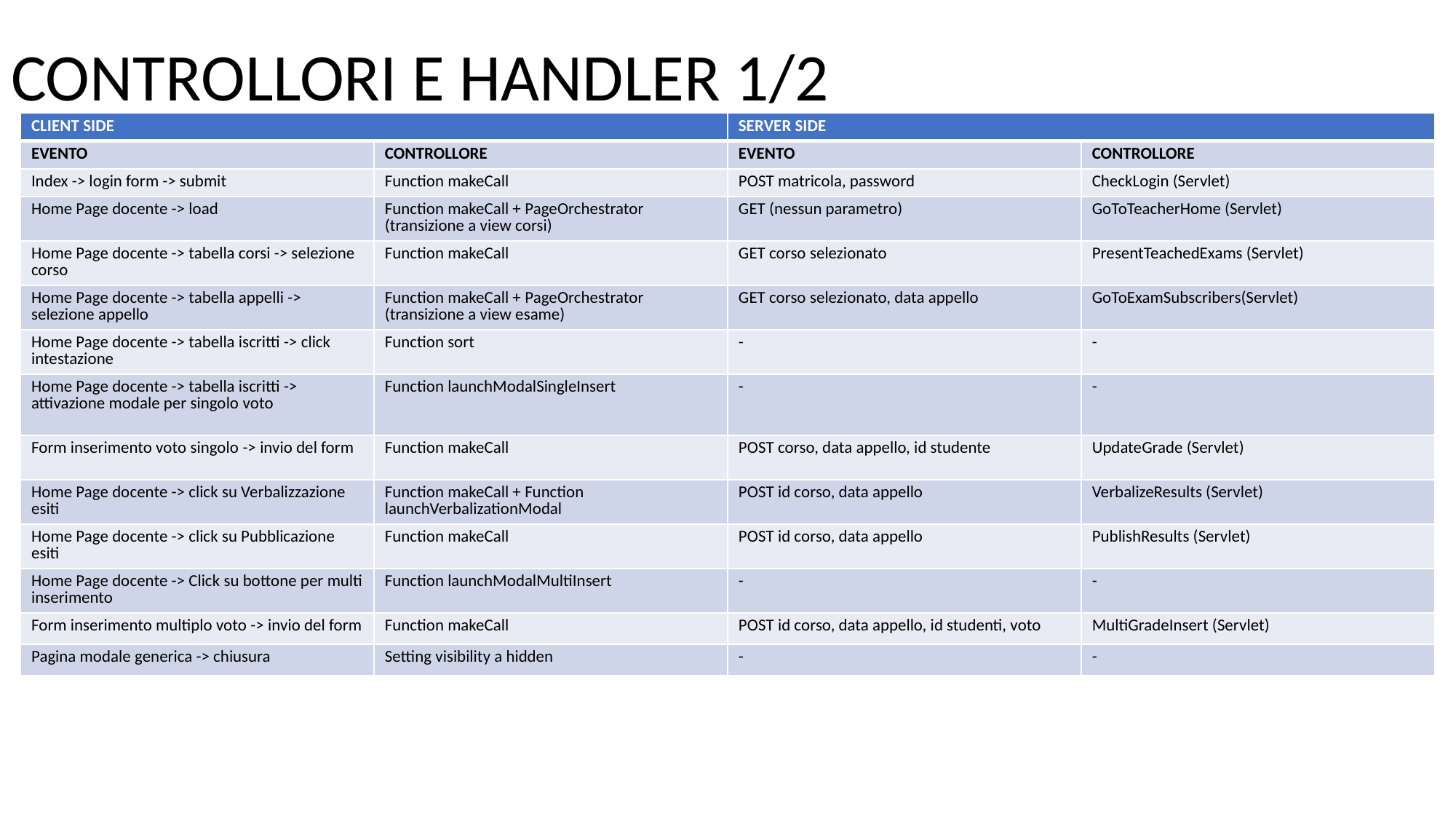

# CONTROLLORI E HANDLER 1/2
| CLIENT SIDE |  | SERVER SIDE |  |
| --- | --- | --- | --- |
| EVENTO | CONTROLLORE | EVENTO | CONTROLLORE |
| Index -> login form -> submit | Function makeCall | POST matricola, password | CheckLogin (Servlet) |
| Home Page docente -> load | Function makeCall + PageOrchestrator (transizione a view corsi) | GET (nessun parametro) | GoToTeacherHome (Servlet) |
| Home Page docente -> tabella corsi -> selezione corso | Function makeCall | GET corso selezionato | PresentTeachedExams (Servlet) |
| Home Page docente -> tabella appelli -> selezione appello | Function makeCall + PageOrchestrator (transizione a view esame) | GET corso selezionato, data appello | GoToExamSubscribers(Servlet) |
| Home Page docente -> tabella iscritti -> click intestazione | Function sort | - | - |
| Home Page docente -> tabella iscritti -> attivazione modale per singolo voto | Function launchModalSingleInsert | - | - |
| Form inserimento voto singolo -> invio del form | Function makeCall | POST corso, data appello, id studente | UpdateGrade (Servlet) |
| Home Page docente -> click su Verbalizzazione esiti | Function makeCall + Function launchVerbalizationModal | POST id corso, data appello | VerbalizeResults (Servlet) |
| Home Page docente -> click su Pubblicazione esiti | Function makeCall | POST id corso, data appello | PublishResults (Servlet) |
| Home Page docente -> Click su bottone per multi inserimento | Function launchModalMultiInsert | - | - |
| Form inserimento multiplo voto -> invio del form | Function makeCall | POST id corso, data appello, id studenti, voto | MultiGradeInsert (Servlet) |
| Pagina modale generica -> chiusura | Setting visibility a hidden | - | - |